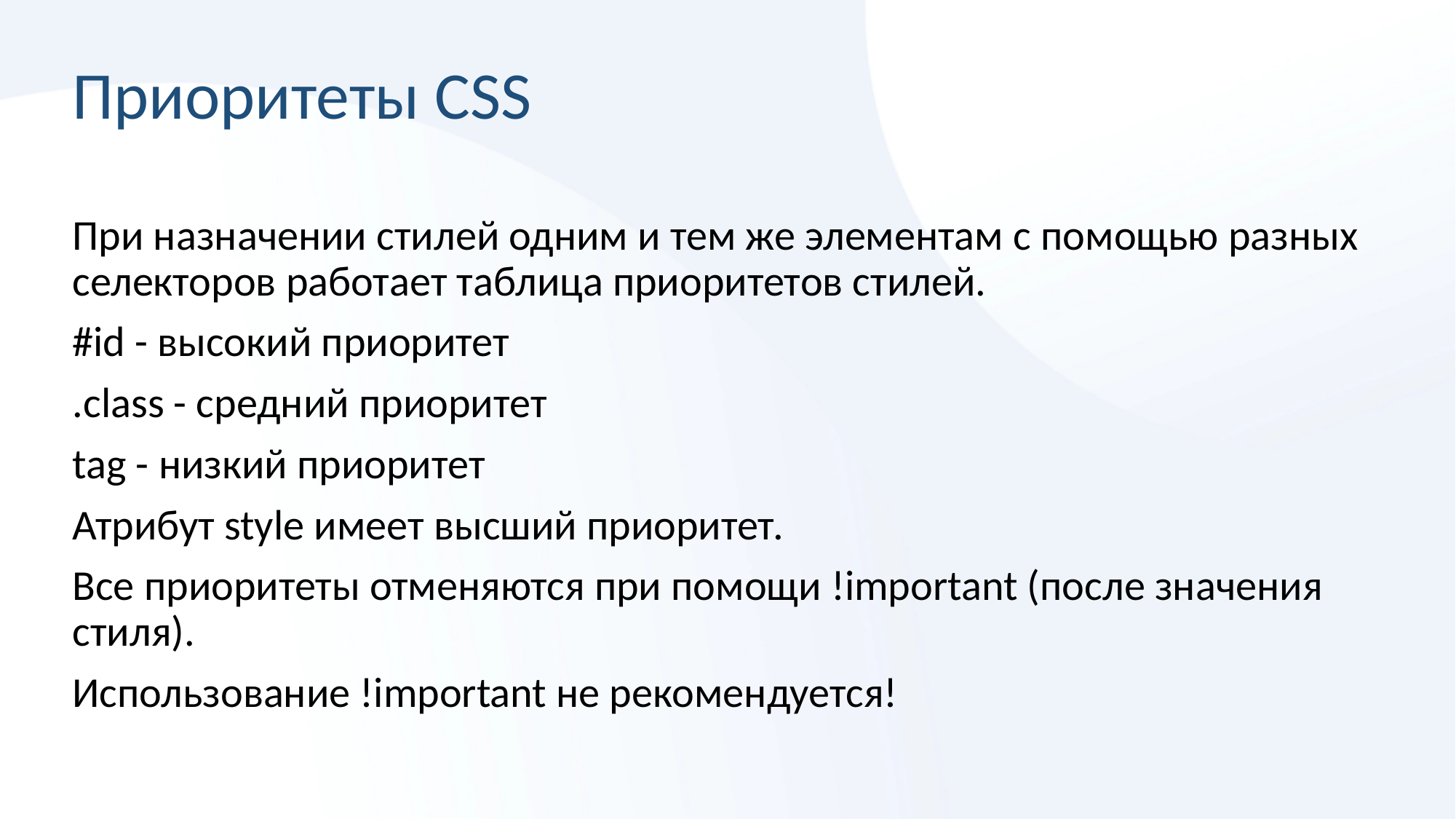

# Приоритеты CSS
При назначении стилей одним и тем же элементам с помощью разных селекторов работает таблица приоритетов стилей.
#id - высокий приоритет
.class - средний приоритет
tag - низкий приоритет
Атрибут style имеет высший приоритет.
Все приоритеты отменяются при помощи !important (после значения стиля).
Использование !important не рекомендуется!